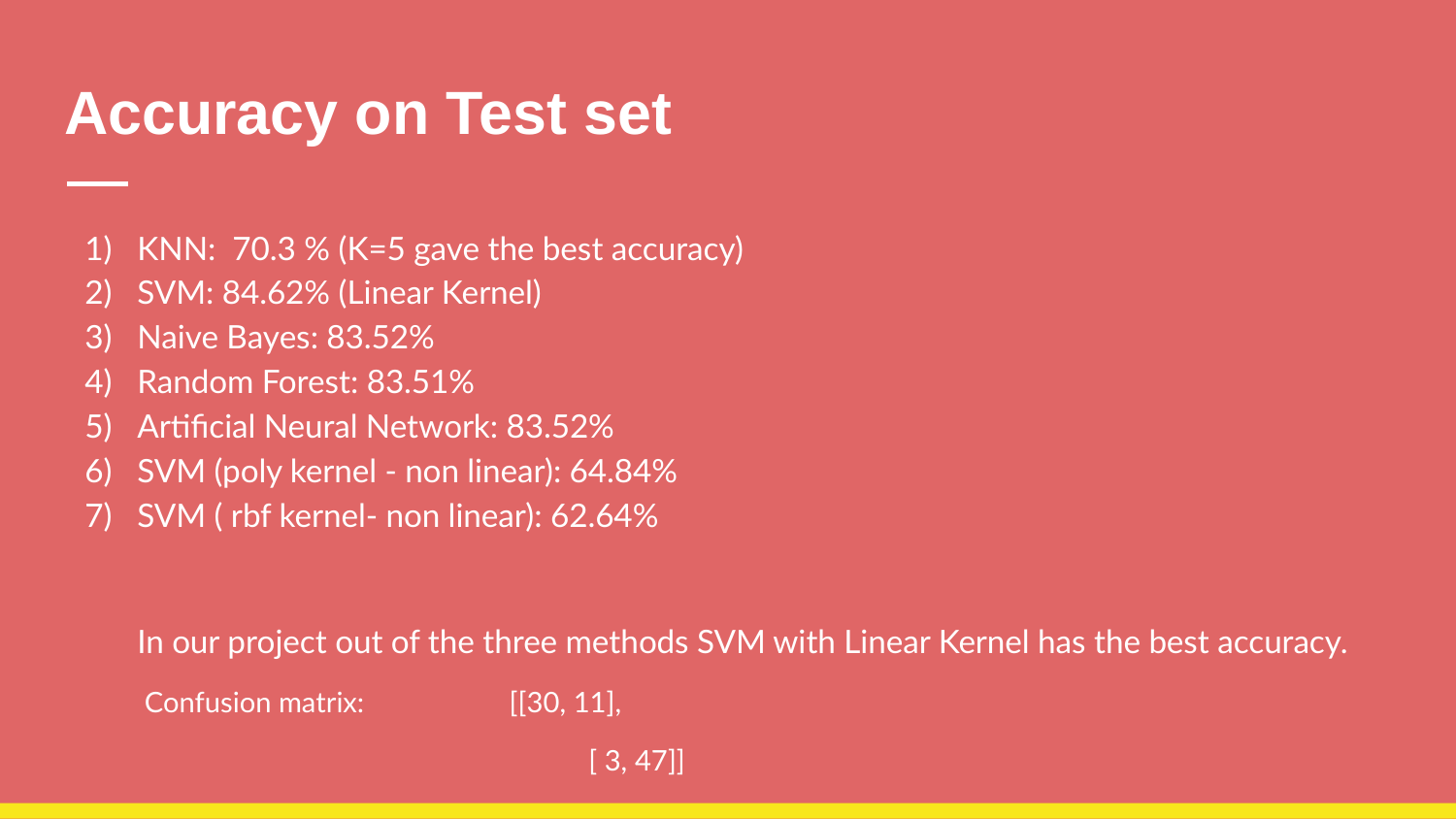

# Accuracy on Test set
KNN:  70.3 % (K=5 gave the best accuracy)
SVM: 84.62% (Linear Kernel)
Naive Bayes: 83.52%
Random Forest: 83.51%
Artificial Neural Network: 83.52%
SVM (poly kernel - non linear): 64.84%
SVM ( rbf kernel- non linear): 62.64%

In our project out of the three methods SVM with Linear Kernel has the best accuracy.
 Confusion matrix:                    [[30, 11],
                                                              [ 3, 47]]